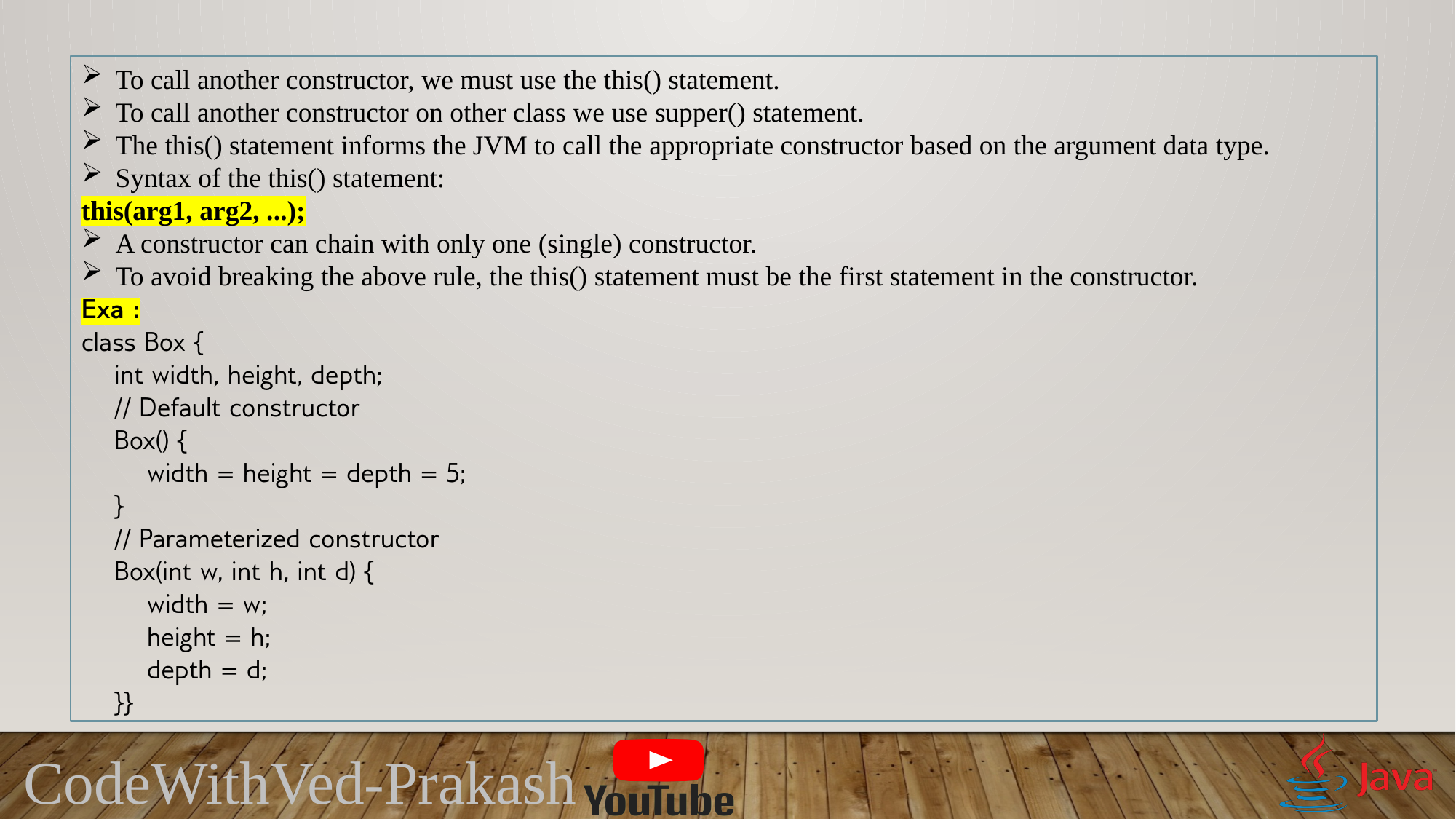

To call another constructor, we must use the this() statement.
To call another constructor on other class we use supper() statement.
The this() statement informs the JVM to call the appropriate constructor based on the argument data type.
Syntax of the this() statement:
this(arg1, arg2, ...);
A constructor can chain with only one (single) constructor.
To avoid breaking the above rule, the this() statement must be the first statement in the constructor.
Exa :
class Box {
    int width, height, depth;
    // Default constructor
    Box() {
        width = height = depth = 5;
    }
    // Parameterized constructor
    Box(int w, int h, int d) {
        width = w;
        height = h;
        depth = d;
    }}